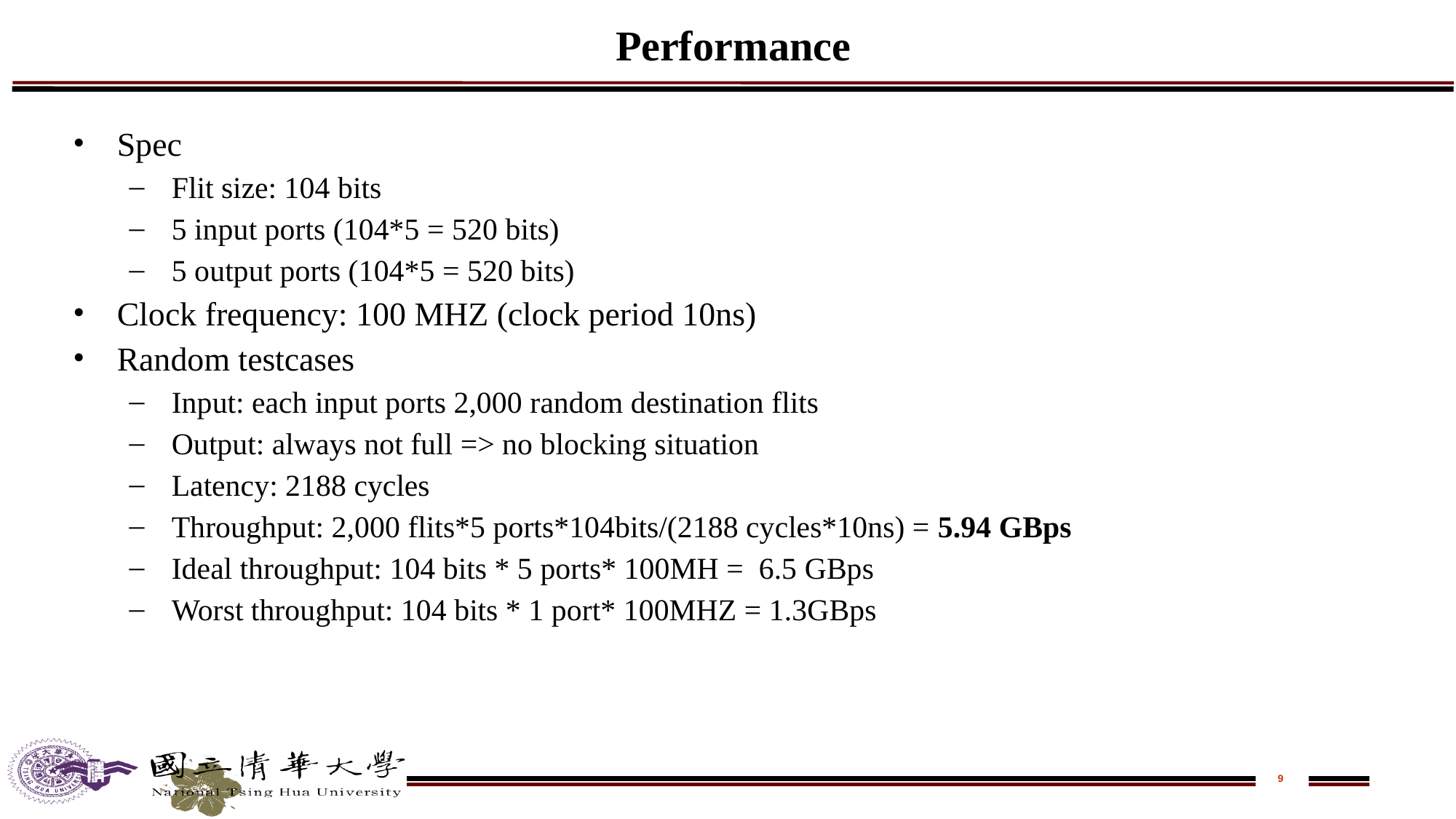

# Performance
Spec
Flit size: 104 bits
5 input ports (104*5 = 520 bits)
5 output ports (104*5 = 520 bits)
Clock frequency: 100 MHZ (clock period 10ns)
Random testcases
Input: each input ports 2,000 random destination flits
Output: always not full => no blocking situation
Latency: 2188 cycles
Throughput: 2,000 flits*5 ports*104bits/(2188 cycles*10ns) = 5.94 GBps
Ideal throughput: 104 bits * 5 ports* 100MH =  6.5 GBps
Worst throughput: 104 bits * 1 port* 100MHZ = 1.3GBps